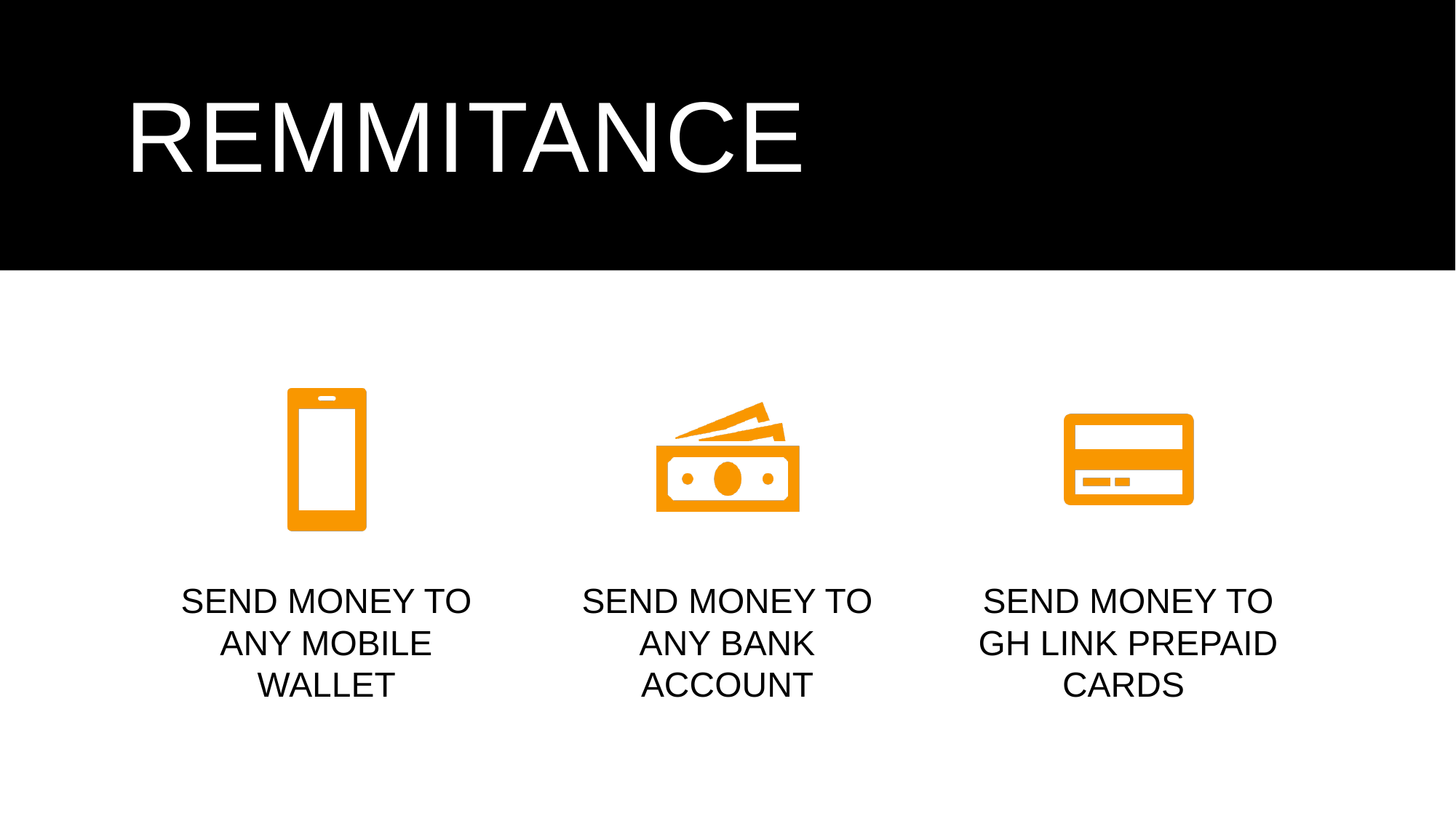

# REMMITANCE
SEND MONEY TO ANY MOBILE WALLET
SEND MONEY TO ANY BANK ACCOUNT
SEND MONEY TO GH LINK PREPAID CARDS